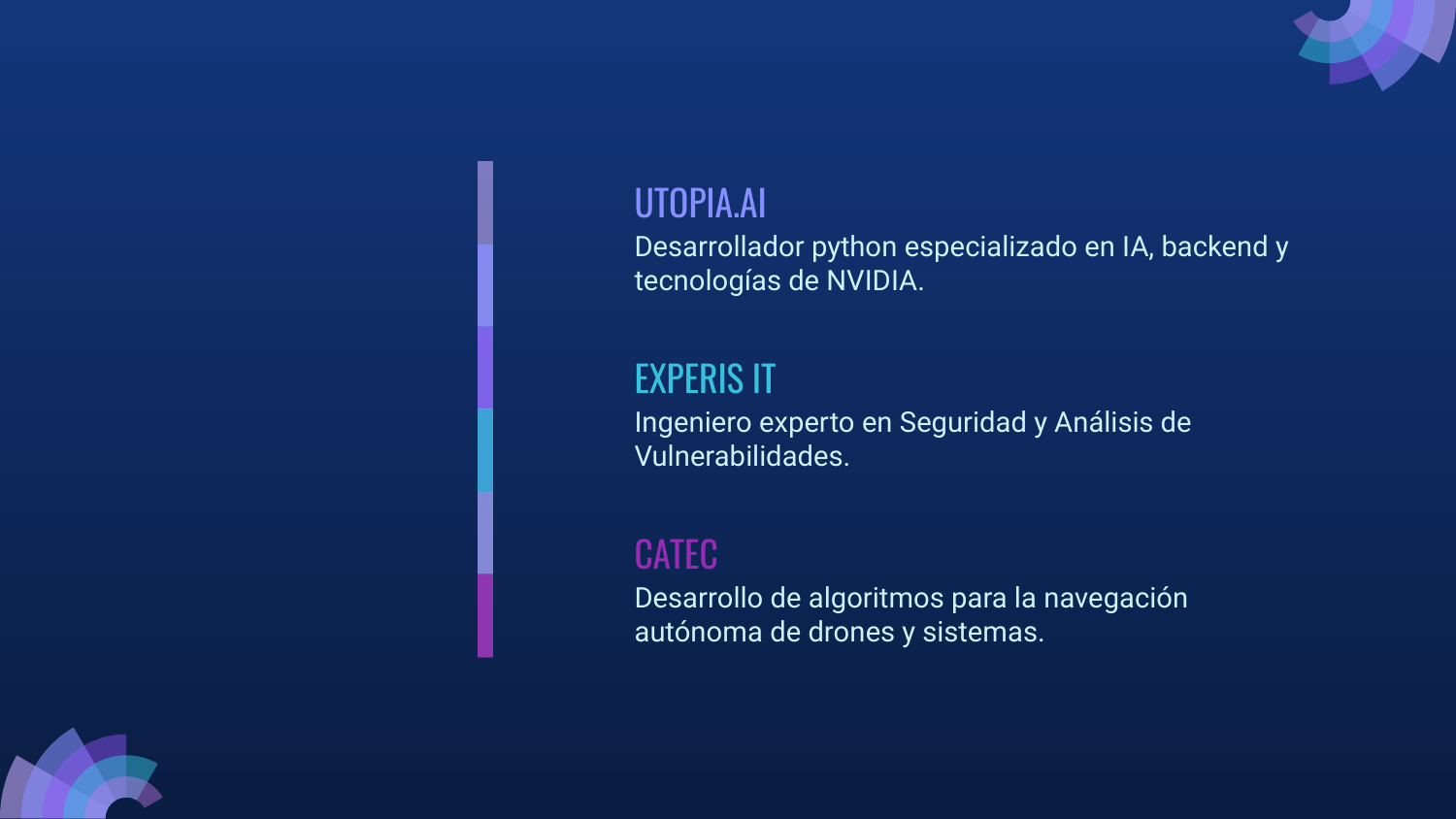

UTOPIA.AI
Desarrollador python especializado en IA, backend y tecnologías de NVIDIA.
EXPERIS IT
Ingeniero experto en Seguridad y Análisis de Vulnerabilidades.
CATEC
Desarrollo de algoritmos para la navegación autónoma de drones y sistemas.